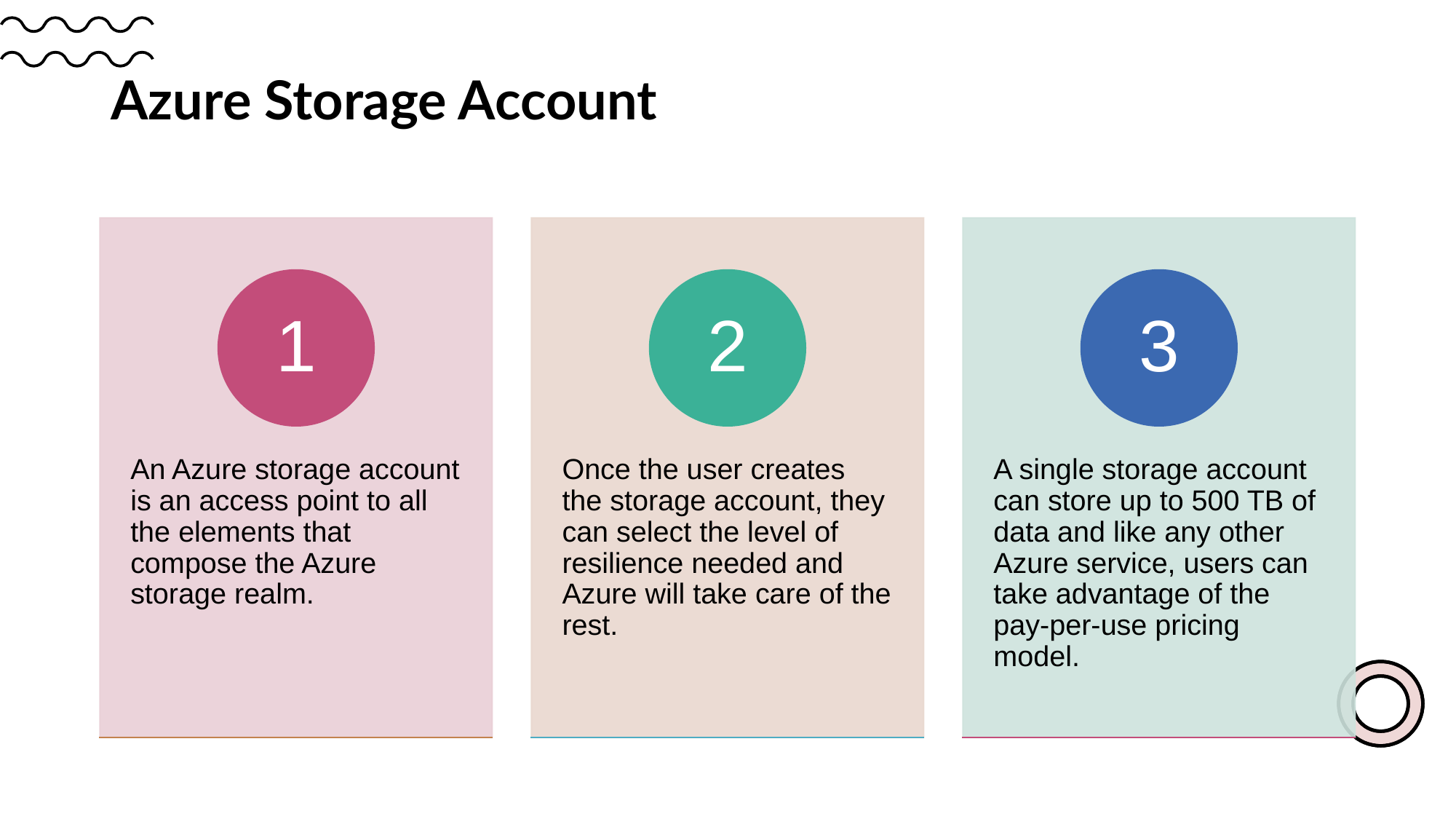

# Azure Storage Account
An Azure storage account is an access point to all the elements that compose the Azure storage realm.
1
Once the user creates the storage account, they can select the level of resilience needed and Azure will take care of the rest.
2
A single storage account can store up to 500 TB of data and like any other Azure service, users can take advantage of the pay-per-use pricing model.
3